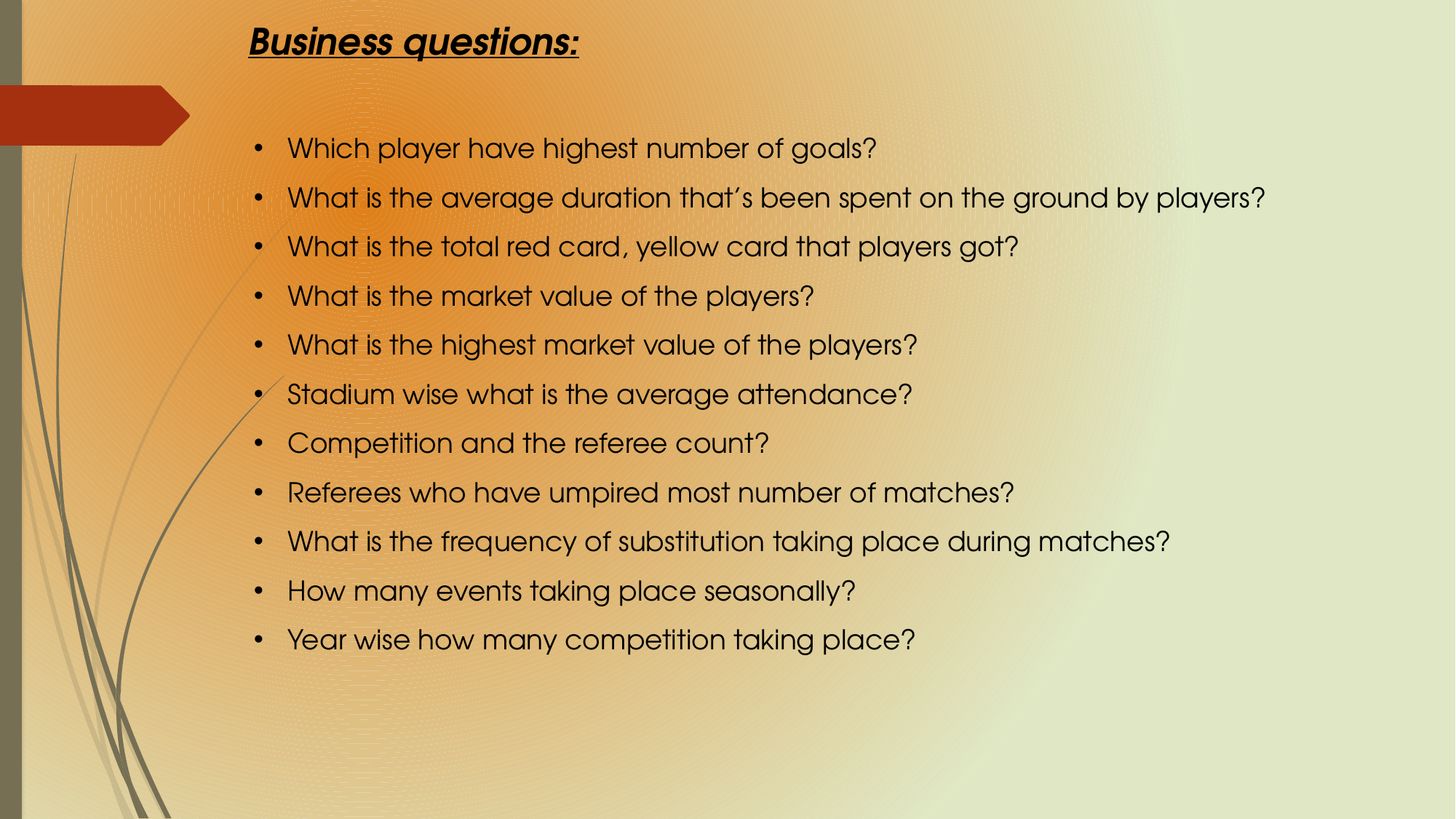

Business questions:

Which player have highest number of goals?
What is the average duration that’s been spent on the ground by players?
What is the total red card, yellow card that players got?
What is the market value of the players?
What is the highest market value of the players?
Stadium wise what is the average attendance?
Competition and the referee count?
Referees who have umpired most number of matches?
What is the frequency of substitution taking place during matches?
How many events taking place seasonally?
Year wise how many competition taking place?